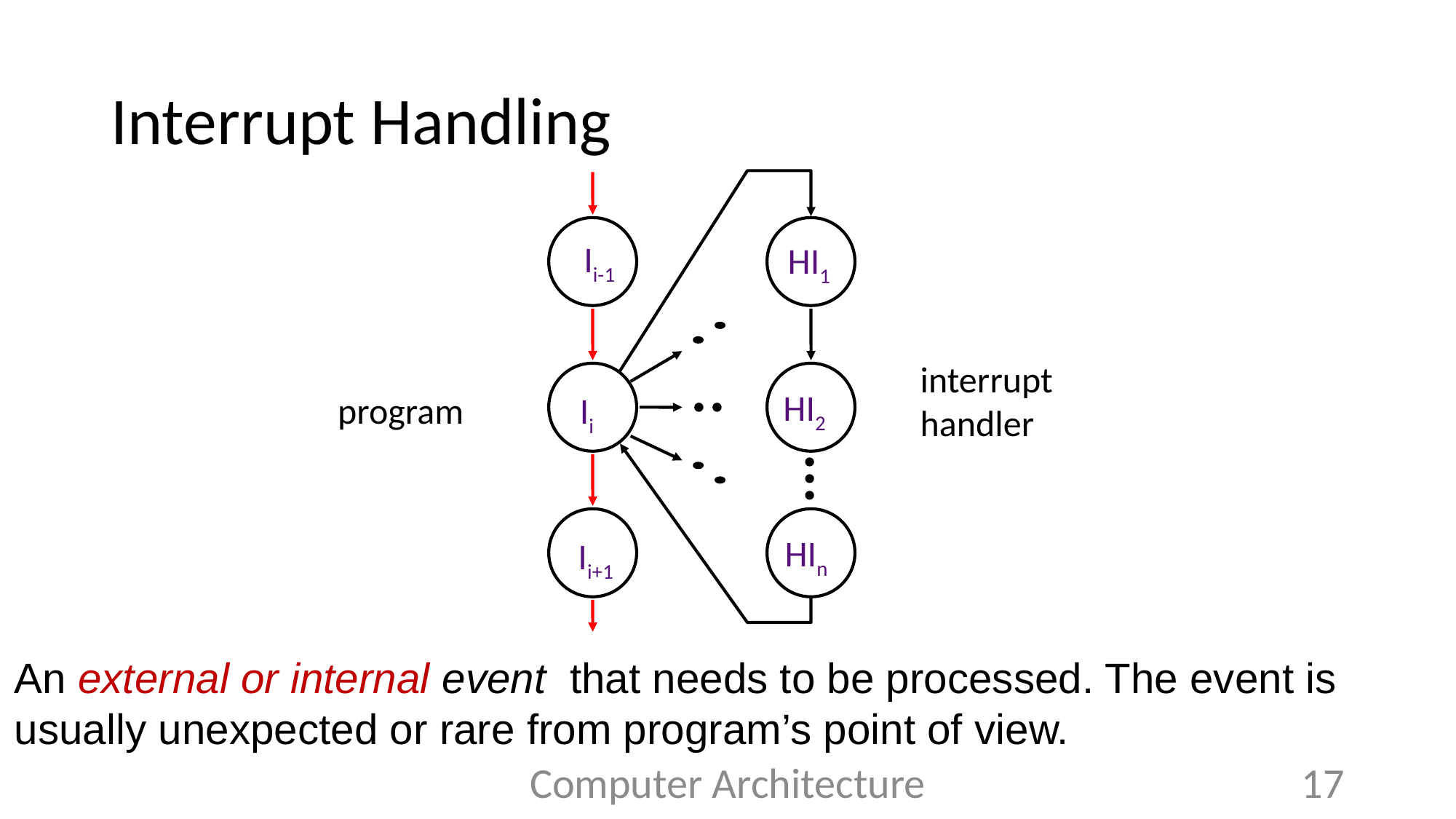

# Interrupt Handling

Ii-1
HI1

interrupt
handler

HI2
program
Ii

HIn
Ii+1

An external or internal event  that needs to be processed. The event is usually unexpected or rare from program’s point of view.
Computer Architecture
17